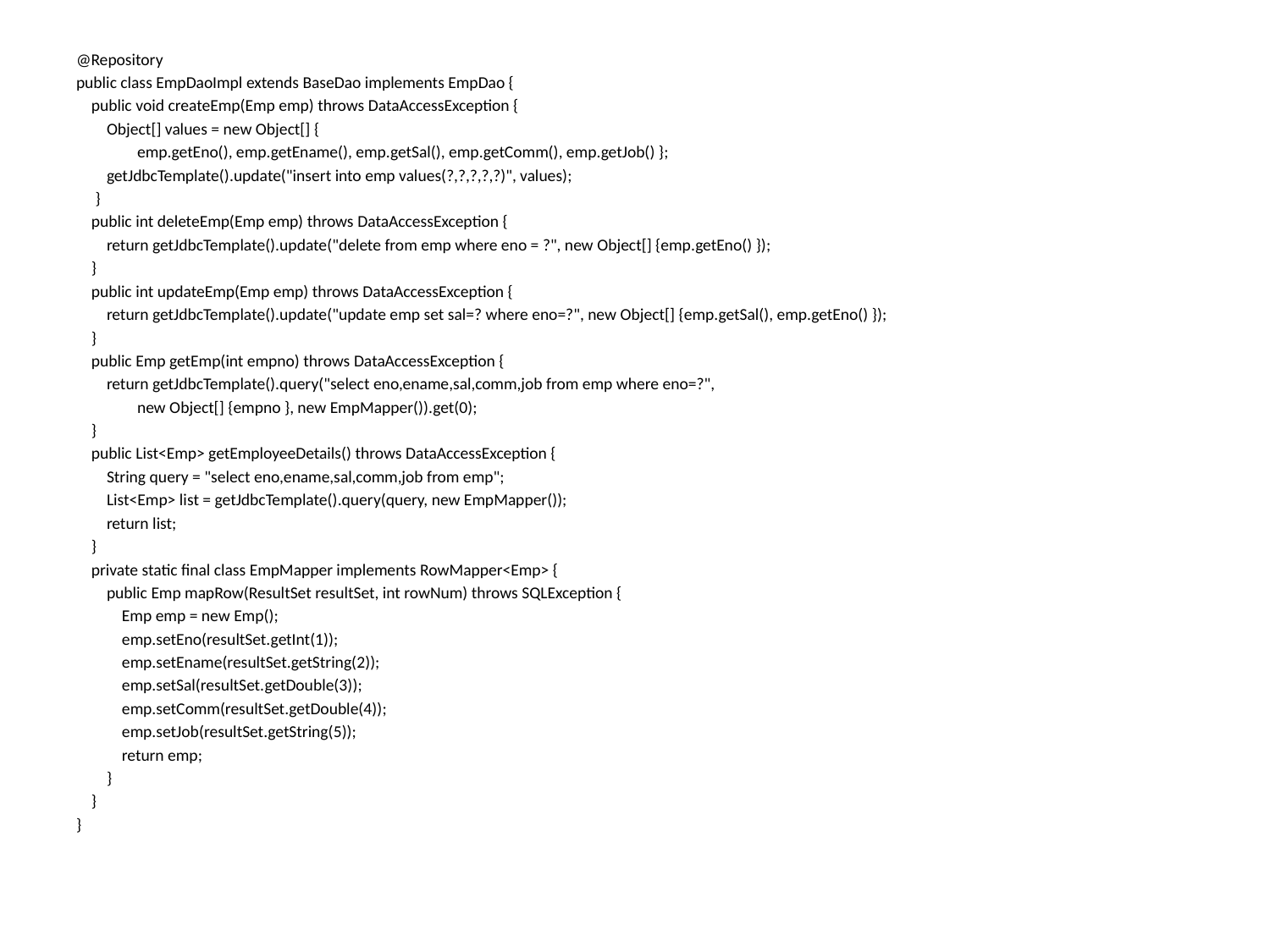

@Repository
public class EmpDaoImpl extends BaseDao implements EmpDao {
    public void createEmp(Emp emp) throws DataAccessException {
        Object[] values = new Object[] {
                emp.getEno(), emp.getEname(), emp.getSal(), emp.getComm(), emp.getJob() };
        getJdbcTemplate().update("insert into emp values(?,?,?,?,?)", values);
     }
    public int deleteEmp(Emp emp) throws DataAccessException {
        return getJdbcTemplate().update("delete from emp where eno = ?", new Object[] {emp.getEno() });
    }
    public int updateEmp(Emp emp) throws DataAccessException {
        return getJdbcTemplate().update("update emp set sal=? where eno=?", new Object[] {emp.getSal(), emp.getEno() });
    }
    public Emp getEmp(int empno) throws DataAccessException {
        return getJdbcTemplate().query("select eno,ename,sal,comm,job from emp where eno=?",
                new Object[] {empno }, new EmpMapper()).get(0);
    }
    public List<Emp> getEmployeeDetails() throws DataAccessException {
        String query = "select eno,ename,sal,comm,job from emp";
        List<Emp> list = getJdbcTemplate().query(query, new EmpMapper());
        return list;
    }
    private static final class EmpMapper implements RowMapper<Emp> {
        public Emp mapRow(ResultSet resultSet, int rowNum) throws SQLException {
            Emp emp = new Emp();
            emp.setEno(resultSet.getInt(1));
            emp.setEname(resultSet.getString(2));
            emp.setSal(resultSet.getDouble(3));
            emp.setComm(resultSet.getDouble(4));
            emp.setJob(resultSet.getString(5));
            return emp;
        }
    }
}